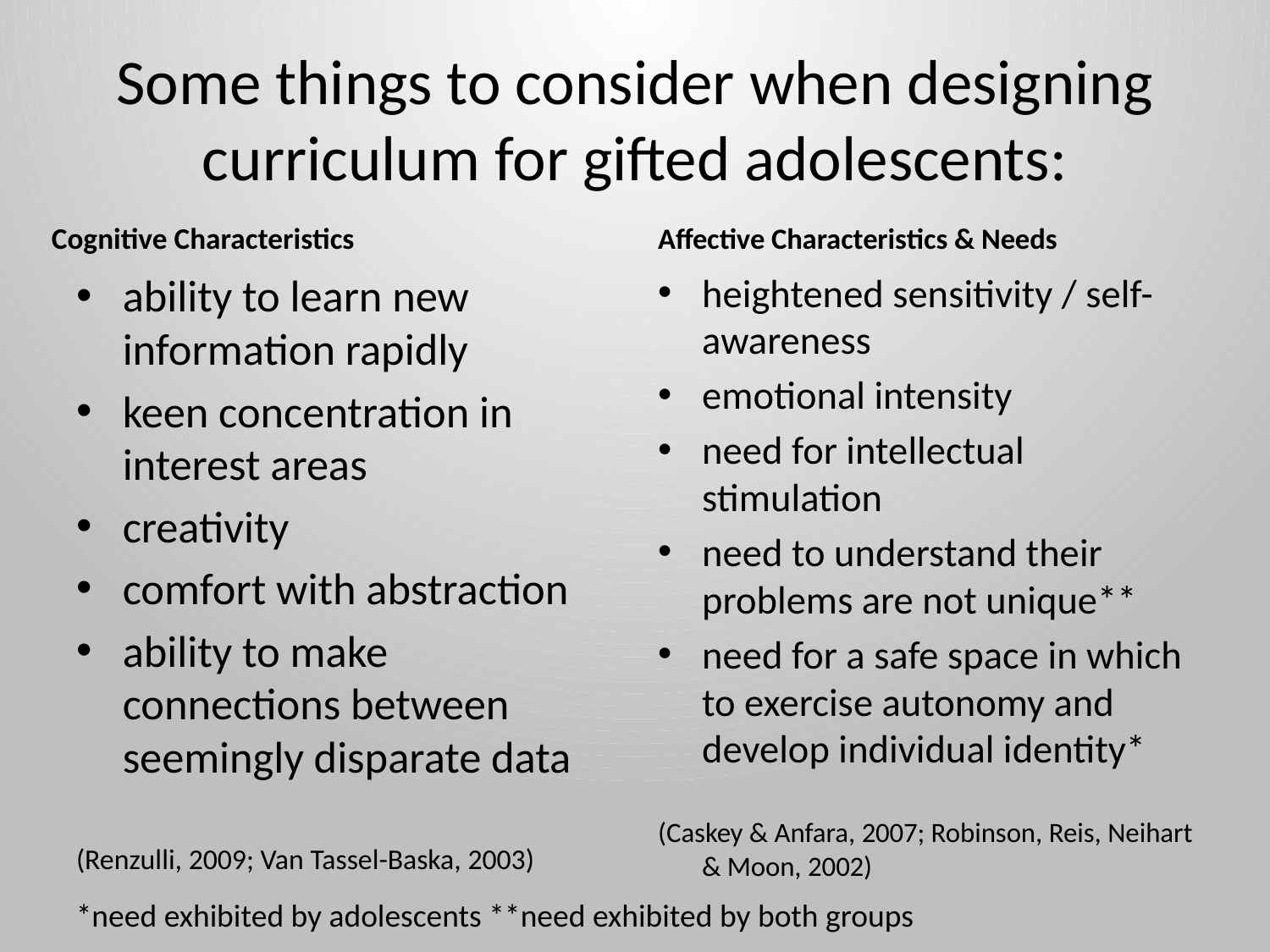

# Some things to consider when designing curriculum for gifted adolescents:
Cognitive Characteristics
Affective Characteristics & Needs
ability to learn new information rapidly
keen concentration in interest areas
creativity
comfort with abstraction
ability to make connections between seemingly disparate data

(Renzulli, 2009; Van Tassel-Baska, 2003)
heightened sensitivity / self-awareness
emotional intensity
need for intellectual stimulation
need to understand their problems are not unique**
need for a safe space in which to exercise autonomy and develop individual identity*

(Caskey & Anfara, 2007; Robinson, Reis, Neihart & Moon, 2002)
*need exhibited by adolescents **need exhibited by both groups